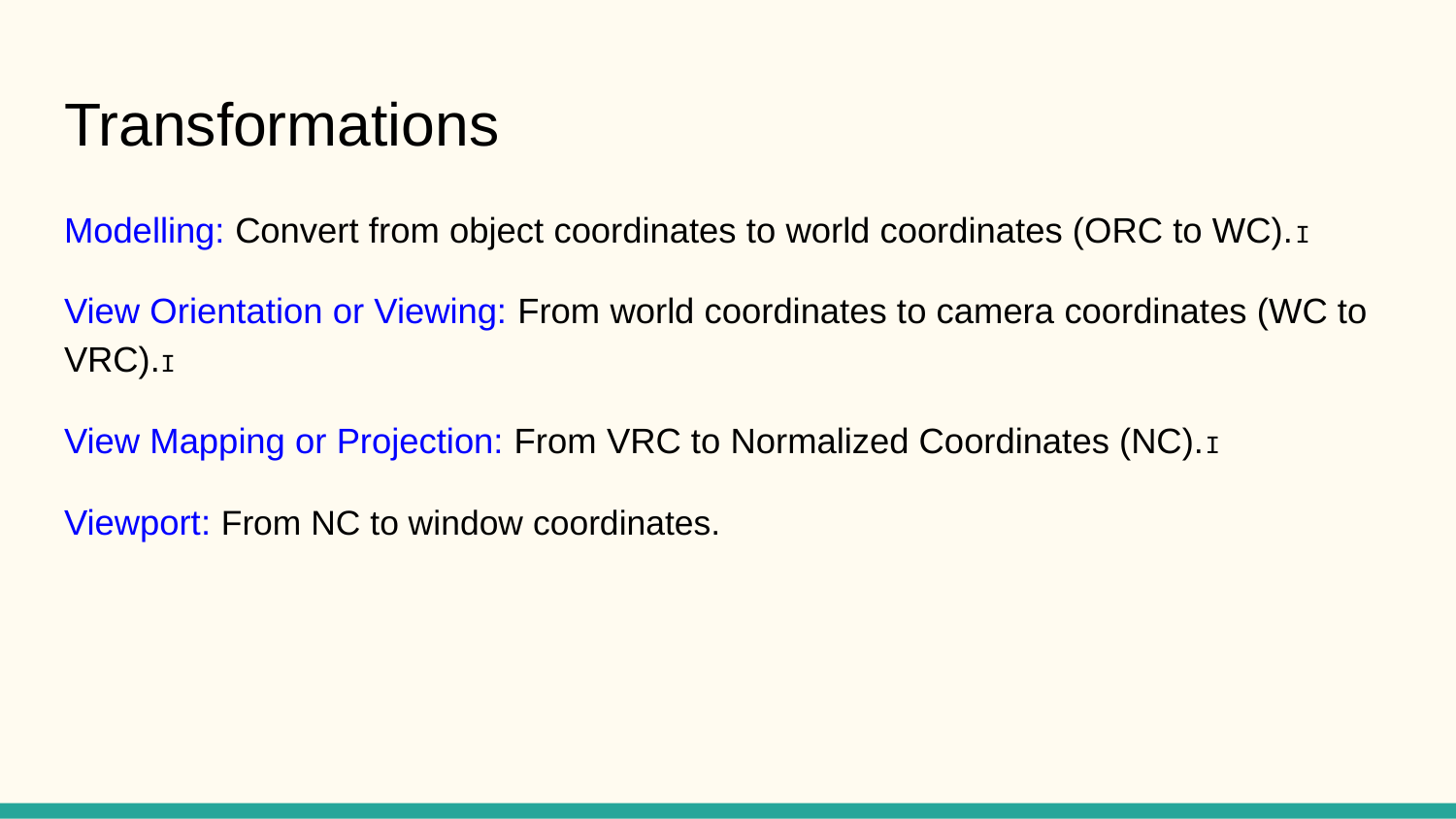

# Transformations
Modelling: Convert from object coordinates to world coordinates (ORC to WC).I
View Orientation or Viewing: From world coordinates to camera coordinates (WC to VRC).I
View Mapping or Projection: From VRC to Normalized Coordinates (NC).I
Viewport: From NC to window coordinates.